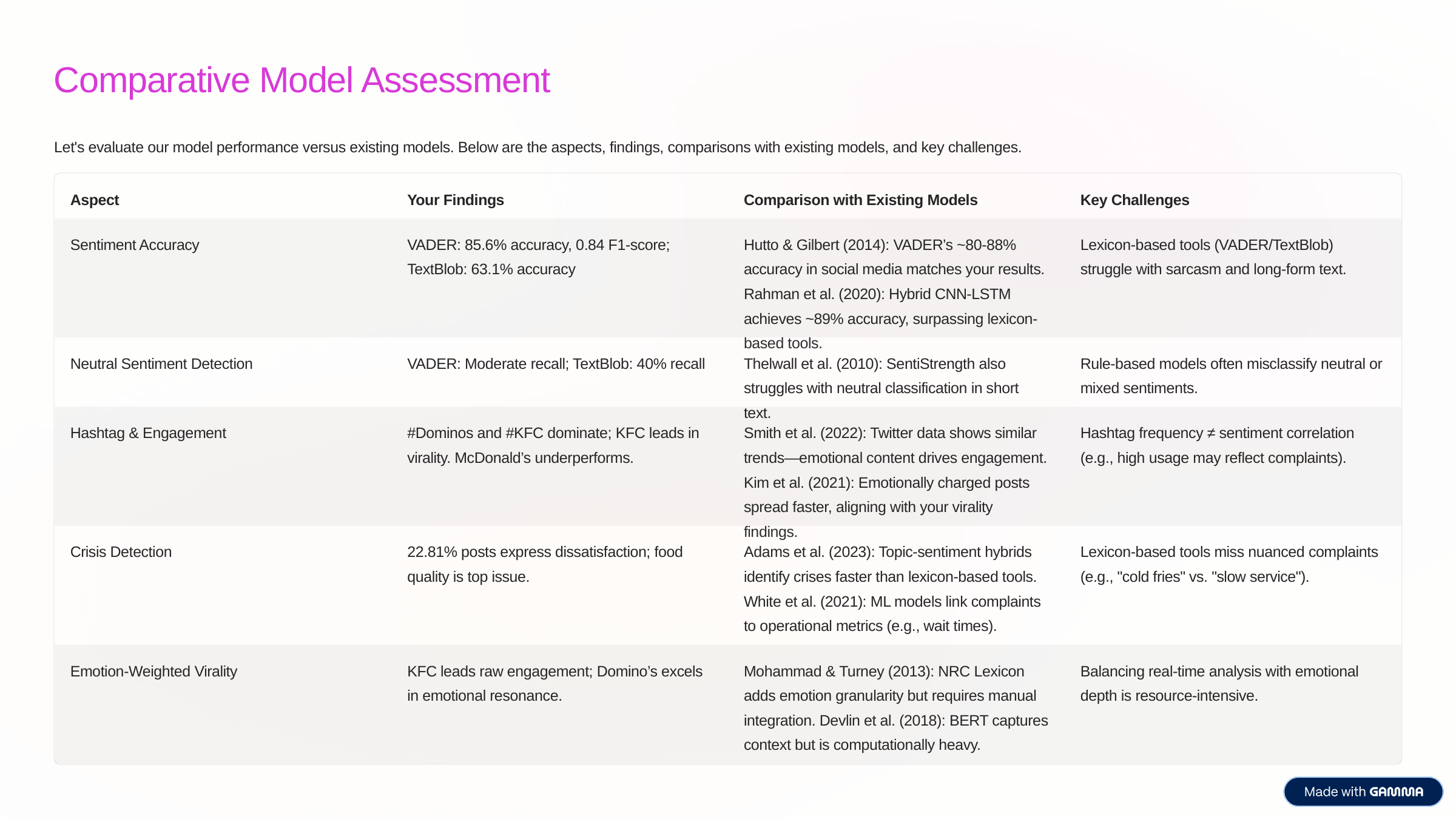

Comparative Model Assessment
Let's evaluate our model performance versus existing models. Below are the aspects, findings, comparisons with existing models, and key challenges.

Aspect
Your Findings
Comparison with Existing Models
Key Challenges

Sentiment Accuracy
VADER: 85.6% accuracy, 0.84 F1-score; TextBlob: 63.1% accuracy
Hutto & Gilbert (2014): VADER’s ~80-88% accuracy in social media matches your results. Rahman et al. (2020): Hybrid CNN-LSTM achieves ~89% accuracy, surpassing lexicon-based tools.
Lexicon-based tools (VADER/TextBlob) struggle with sarcasm and long-form text.

Neutral Sentiment Detection
VADER: Moderate recall; TextBlob: 40% recall
Thelwall et al. (2010): SentiStrength also struggles with neutral classification in short text.
Rule-based models often misclassify neutral or mixed sentiments.

Hashtag & Engagement
#Dominos and #KFC dominate; KFC leads in virality. McDonald’s underperforms.
Smith et al. (2022): Twitter data shows similar trends—emotional content drives engagement. Kim et al. (2021): Emotionally charged posts spread faster, aligning with your virality findings.
Hashtag frequency ≠ sentiment correlation (e.g., high usage may reflect complaints).

Crisis Detection
22.81% posts express dissatisfaction; food quality is top issue.
Adams et al. (2023): Topic-sentiment hybrids identify crises faster than lexicon-based tools. White et al. (2021): ML models link complaints to operational metrics (e.g., wait times).
Lexicon-based tools miss nuanced complaints (e.g., "cold fries" vs. "slow service").

Emotion-Weighted Virality
KFC leads raw engagement; Domino’s excels in emotional resonance.
Mohammad & Turney (2013): NRC Lexicon adds emotion granularity but requires manual integration. Devlin et al. (2018): BERT captures context but is computationally heavy.
Balancing real-time analysis with emotional depth is resource-intensive.